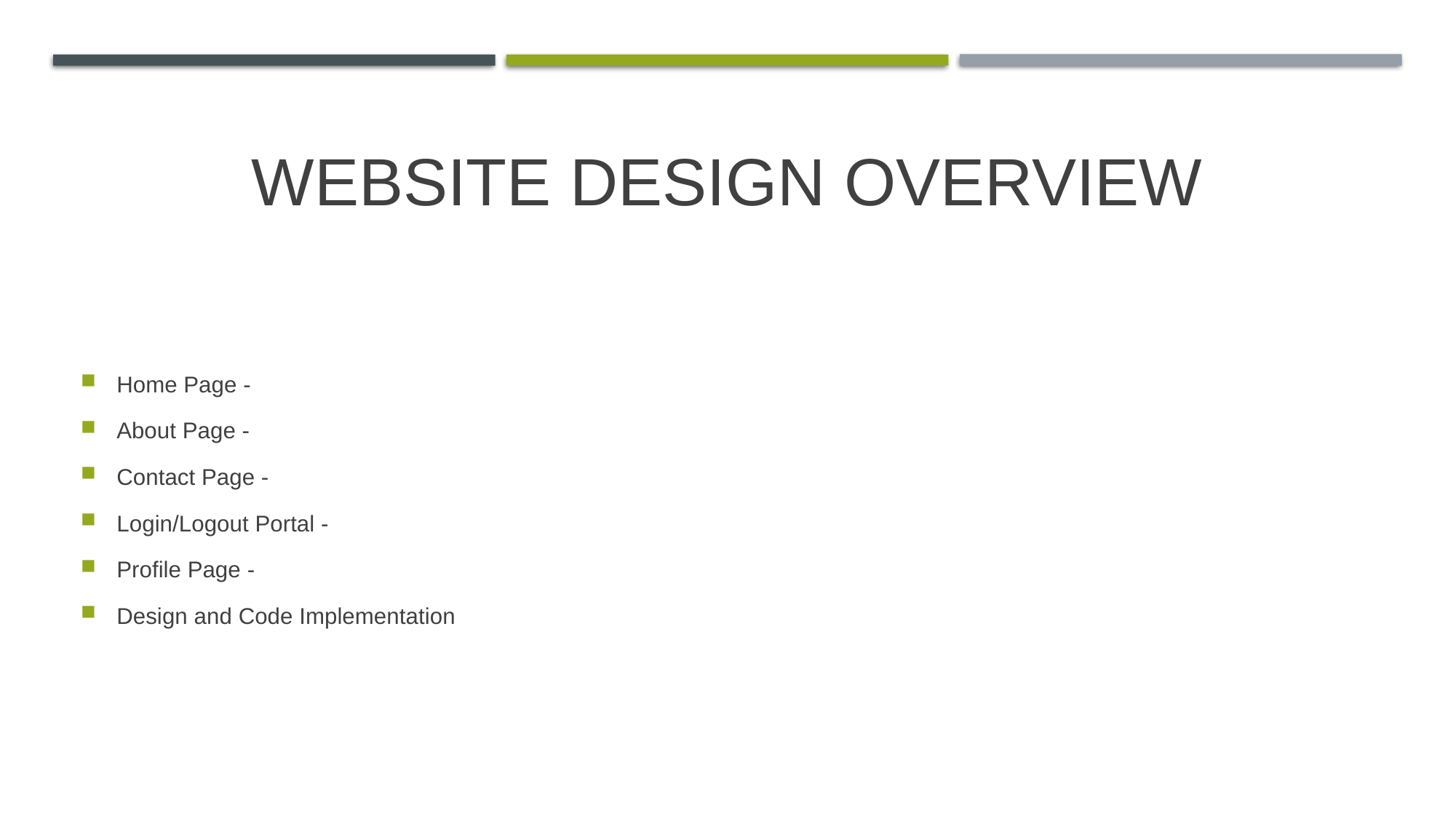

# Website Design overview
Home Page -
About Page -
Contact Page -
Login/Logout Portal -
Profile Page -
Design and Code Implementation